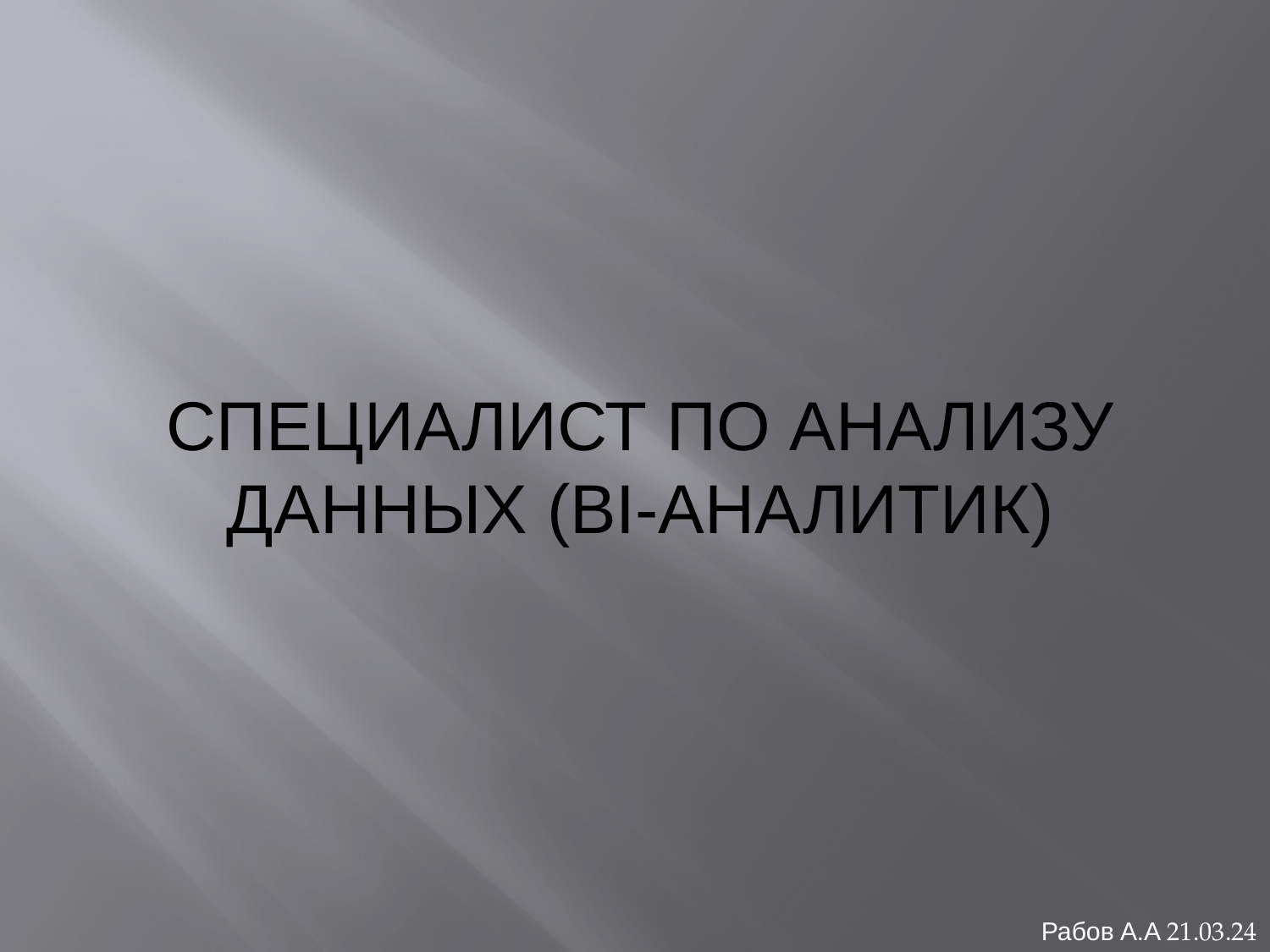

# Специалист по анализу данных (BI-аналитик)
Рабов А.А 21.03.24